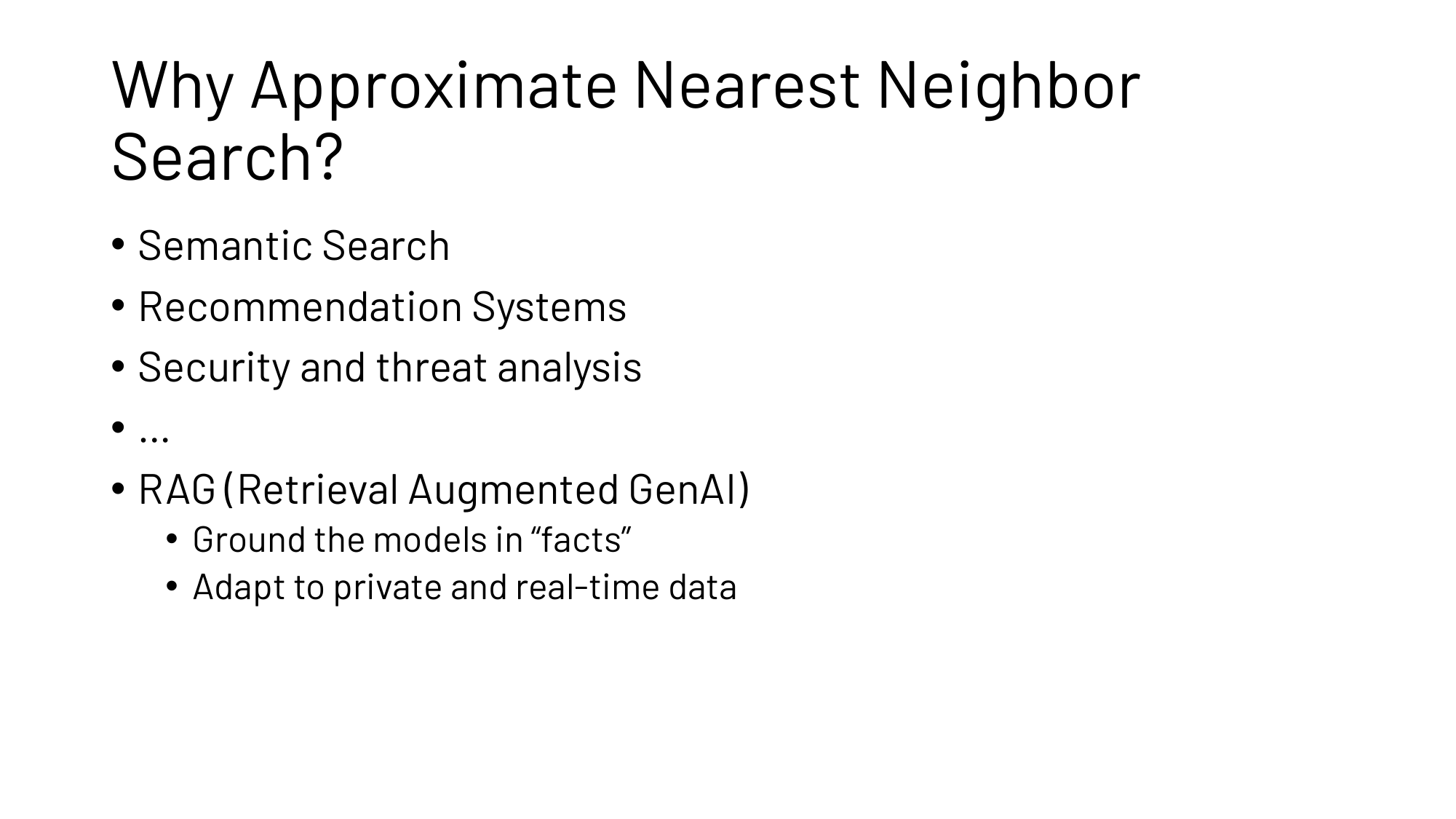

# Why Approximate Nearest Neighbor Search?
Semantic Search
Recommendation Systems
Security and threat analysis
…
RAG (Retrieval Augmented GenAI)
Ground the models in “facts”
Adapt to private and real-time data